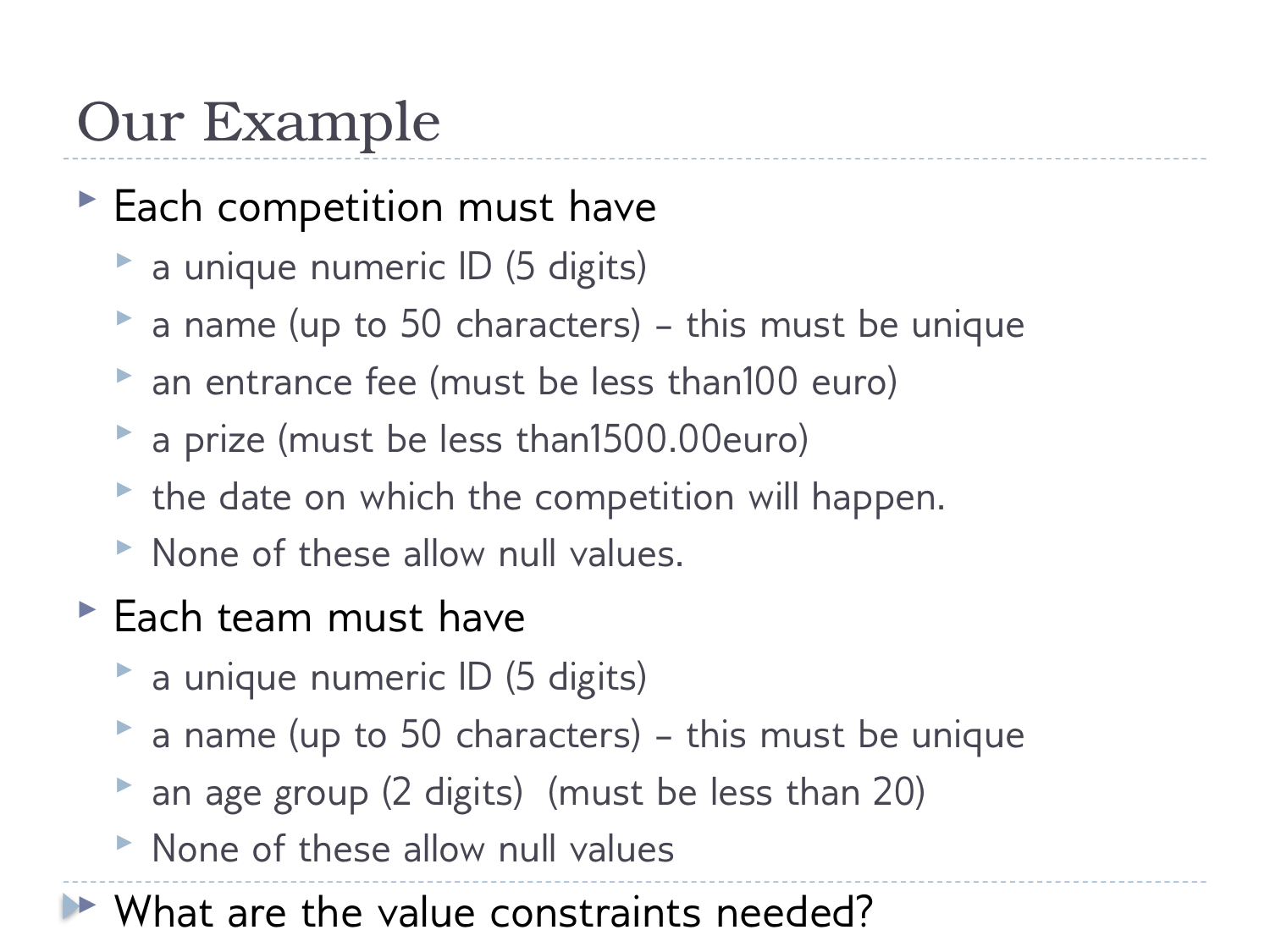

# Our Example
Each competition must have
a unique numeric ID (5 digits)
a name (up to 50 characters) – this must be unique
an entrance fee (must be less than100 euro)
a prize (must be less than1500.00euro)
the date on which the competition will happen.
None of these allow null values.
Each team must have
a unique numeric ID (5 digits)
a name (up to 50 characters) – this must be unique
an age group (2 digits)  (must be less than 20)
None of these allow null values
What are the value constraints needed?